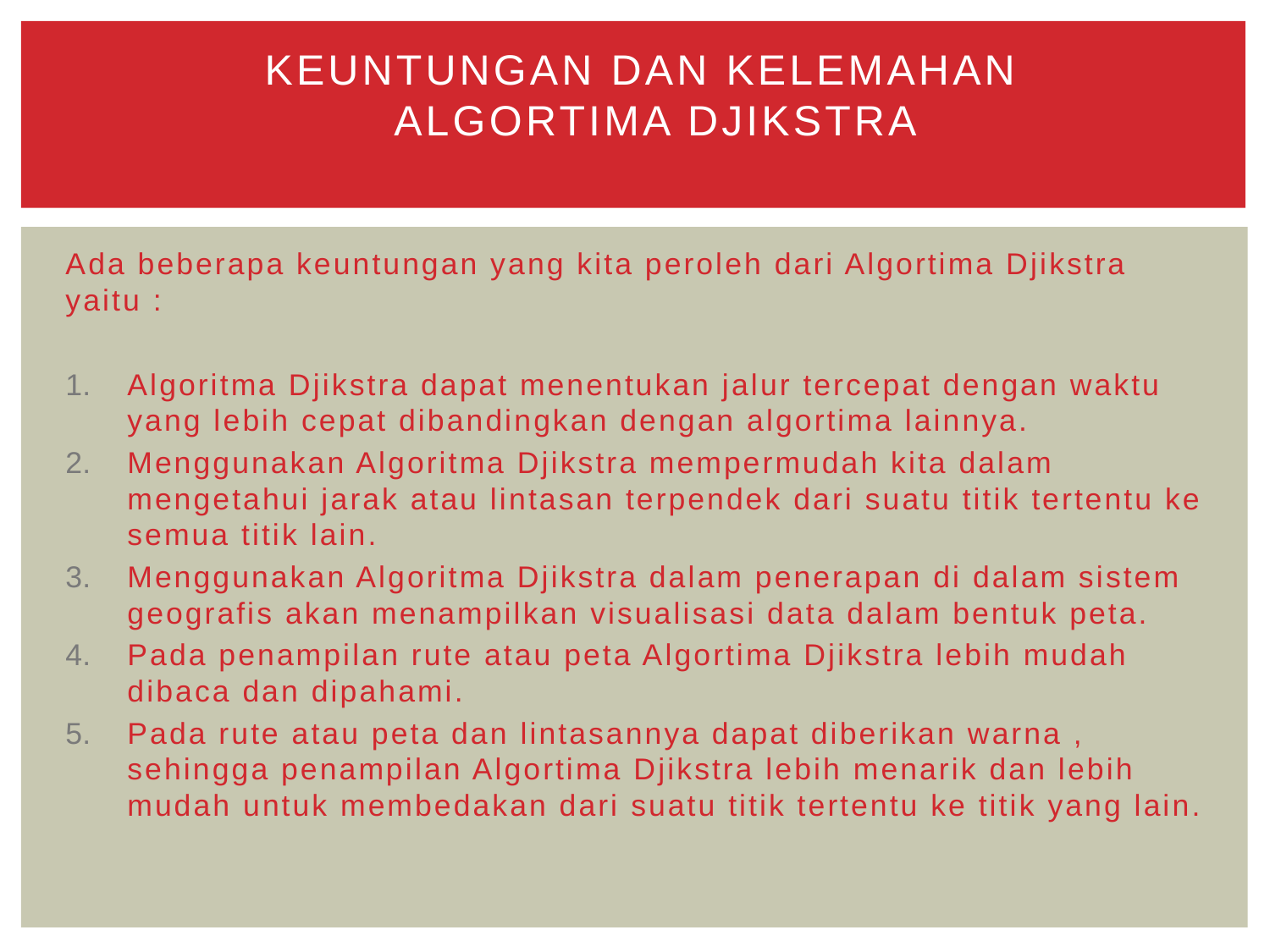

# KEUNTUNGAN DAN KELEMAHAN ALGORTIMA DJIKSTRA
Ada beberapa keuntungan yang kita peroleh dari Algortima Djikstra yaitu :

Algoritma Djikstra dapat menentukan jalur tercepat dengan waktu yang lebih cepat dibandingkan dengan algortima lainnya.
Menggunakan Algoritma Djikstra mempermudah kita dalam mengetahui jarak atau lintasan terpendek dari suatu titik tertentu ke semua titik lain.
Menggunakan Algoritma Djikstra dalam penerapan di dalam sistem geografis akan menampilkan visualisasi data dalam bentuk peta.
Pada penampilan rute atau peta Algortima Djikstra lebih mudah dibaca dan dipahami.
Pada rute atau peta dan lintasannya dapat diberikan warna , sehingga penampilan Algortima Djikstra lebih menarik dan lebih mudah untuk membedakan dari suatu titik tertentu ke titik yang lain.